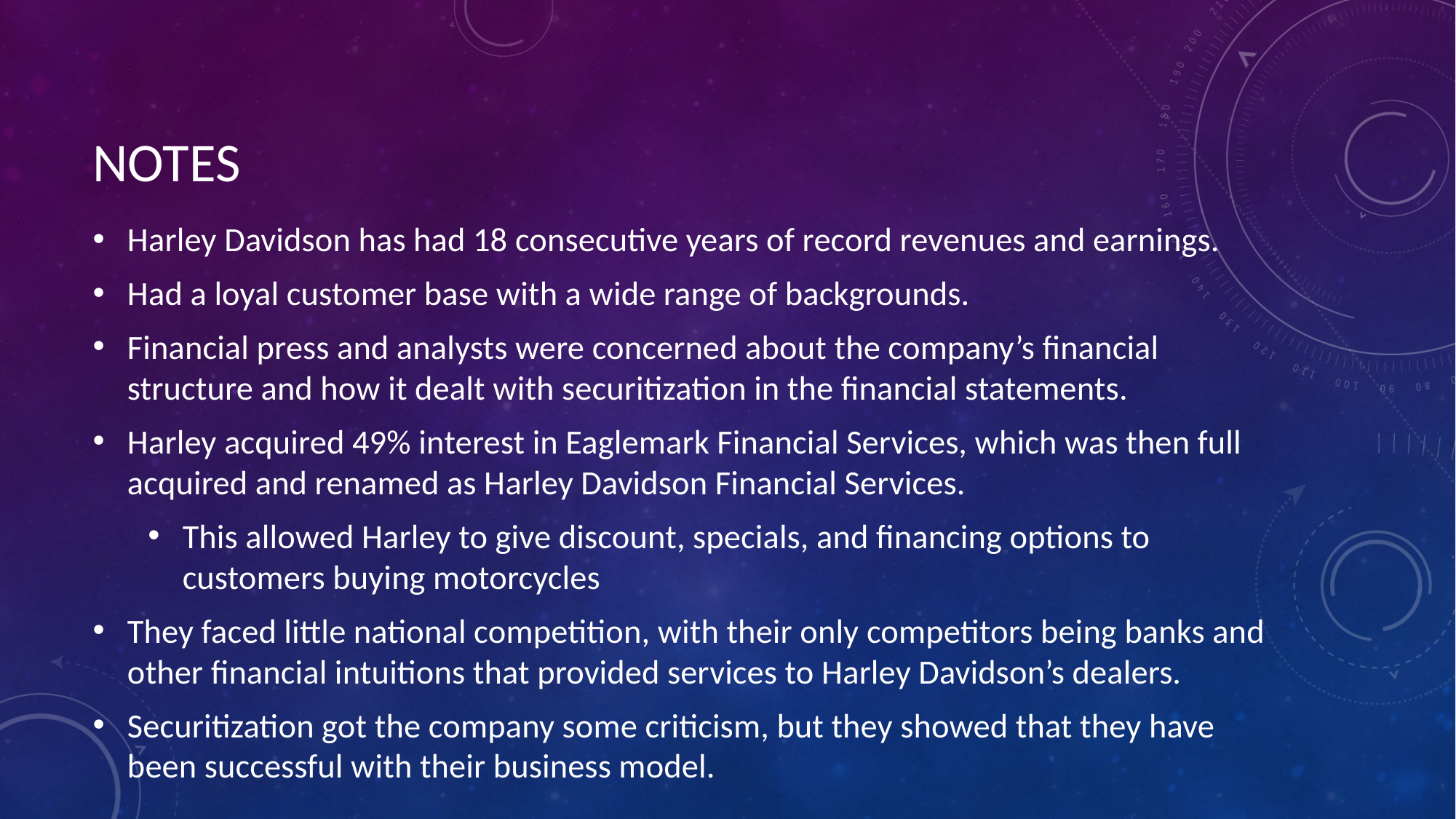

# Notes
Harley Davidson has had 18 consecutive years of record revenues and earnings.
Had a loyal customer base with a wide range of backgrounds.
Financial press and analysts were concerned about the company’s financial structure and how it dealt with securitization in the financial statements.
Harley acquired 49% interest in Eaglemark Financial Services, which was then full acquired and renamed as Harley Davidson Financial Services.
This allowed Harley to give discount, specials, and financing options to customers buying motorcycles
They faced little national competition, with their only competitors being banks and other financial intuitions that provided services to Harley Davidson’s dealers.
Securitization got the company some criticism, but they showed that they have been successful with their business model.